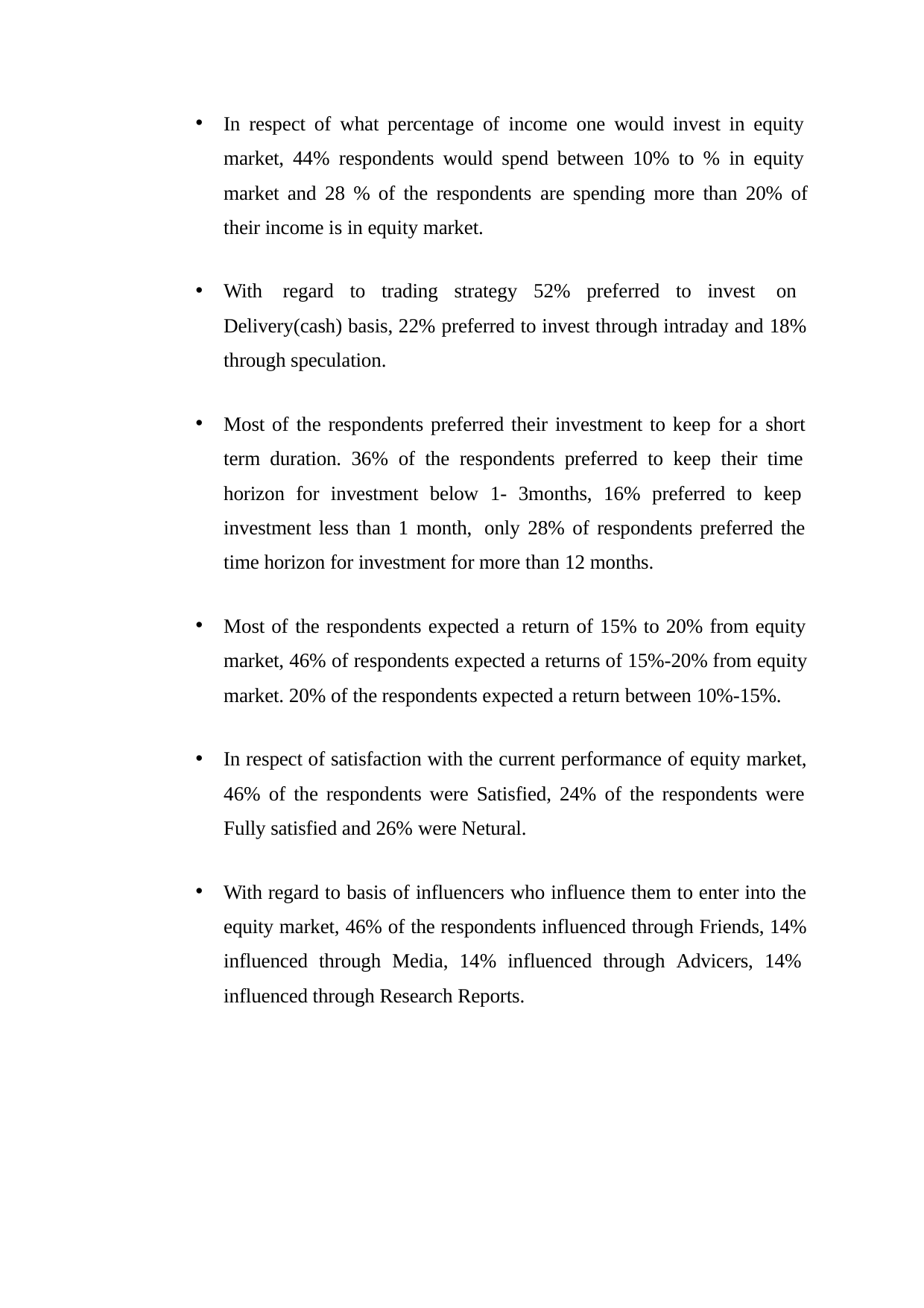

In respect of what percentage of income one would invest in equity  market, 44% respondents would spend between 10% to % in equity  market and 28 % of the respondents are spending more than 20% of  their income is in equity market.

With regard to trading strategy 52% preferred to invest on  Delivery(cash) basis, 22% preferred to invest through intraday and 18%  through speculation.

Most of the respondents preferred their investment to keep for a short  term duration. 36% of the respondents preferred to keep their time  horizon for investment below 1- 3months, 16% preferred to keep  investment less than 1 month, only 28% of respondents preferred the  time horizon for investment for more than 12 months.

Most of the respondents expected a return of 15% to 20% from equity  market, 46% of respondents expected a returns of 15%-20% from equity  market. 20% of the respondents expected a return between 10%-15%.

In respect of satisfaction with the current performance of equity market,  46% of the respondents were Satisfied, 24% of the respondents were  Fully satisfied and 26% were Netural.

With regard to basis of influencers who influence them to enter into the  equity market, 46% of the respondents influenced through Friends, 14%  influenced through Media, 14% influenced through Advicers, 14%  influenced through Research Reports.